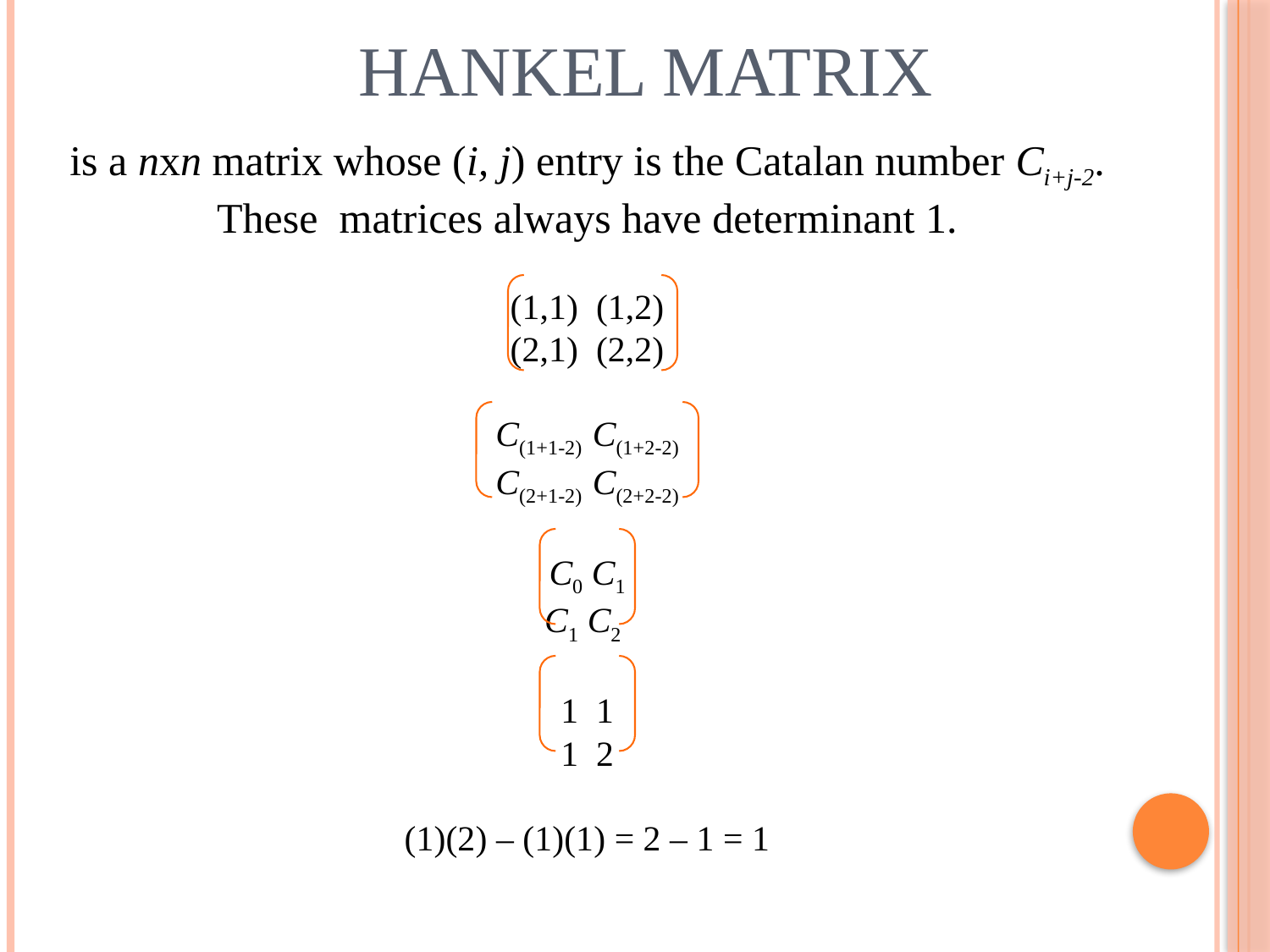

# Hankel Matrix
is a nxn matrix whose (i, j) entry is the Catalan number Ci+j-2. These  matrices always have determinant 1.

(1,1)  (1,2)
(2,1)  (2,2)

C(1+1-2)  C(1+2-2)
C(2+1-2)  C(2+2-2)

C0 C1
C1 C2

1  1
1  2

(1)(2) – (1)(1) = 2 – 1 = 1